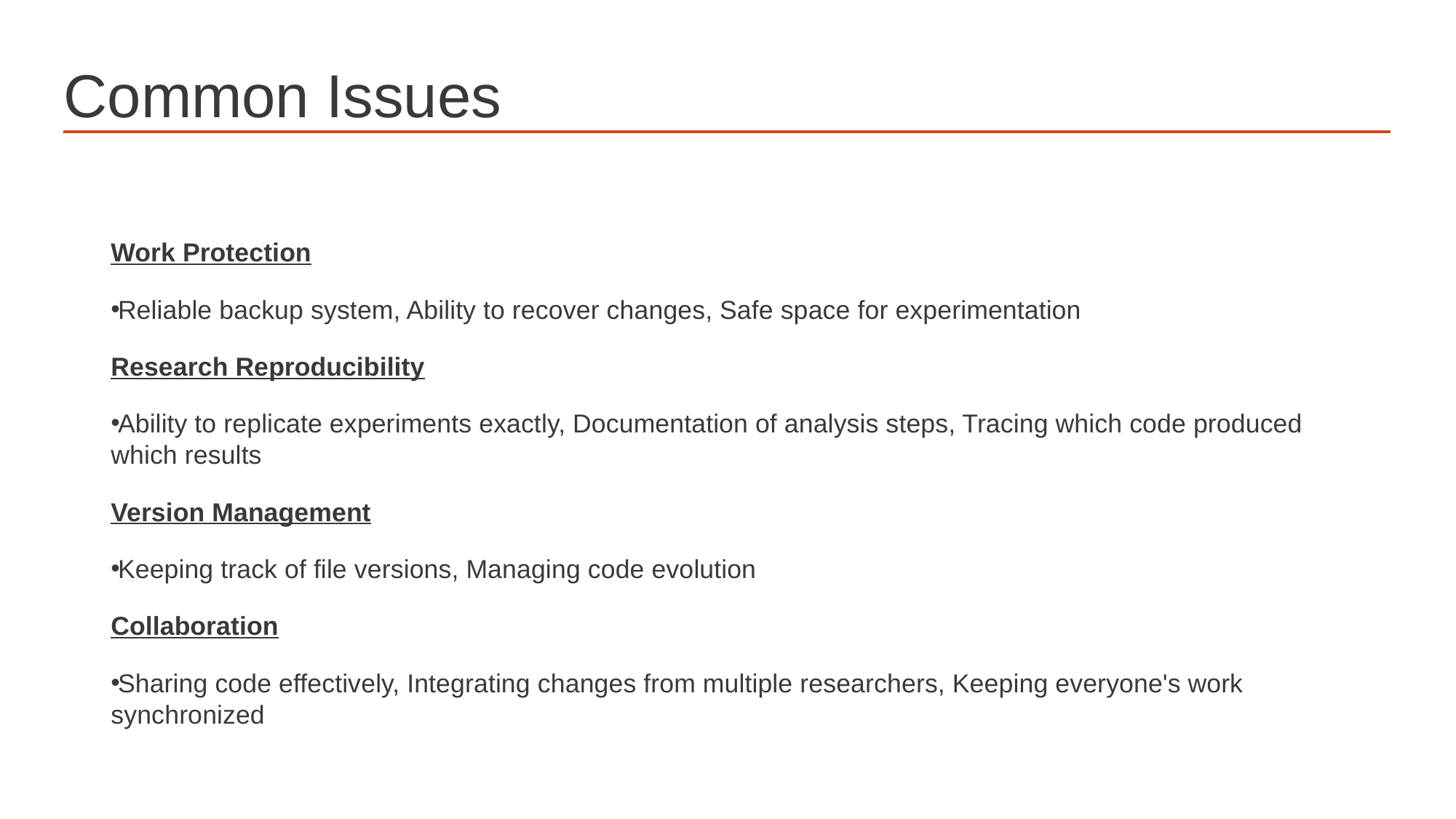

# Common Issues
Work Protection
Reliable backup system, Ability to recover changes, Safe space for experimentation
Research Reproducibility
Ability to replicate experiments exactly, Documentation of analysis steps, Tracing which code produced which results
Version Management
Keeping track of file versions, Managing code evolution
Collaboration
Sharing code effectively, Integrating changes from multiple researchers, Keeping everyone's work synchronized